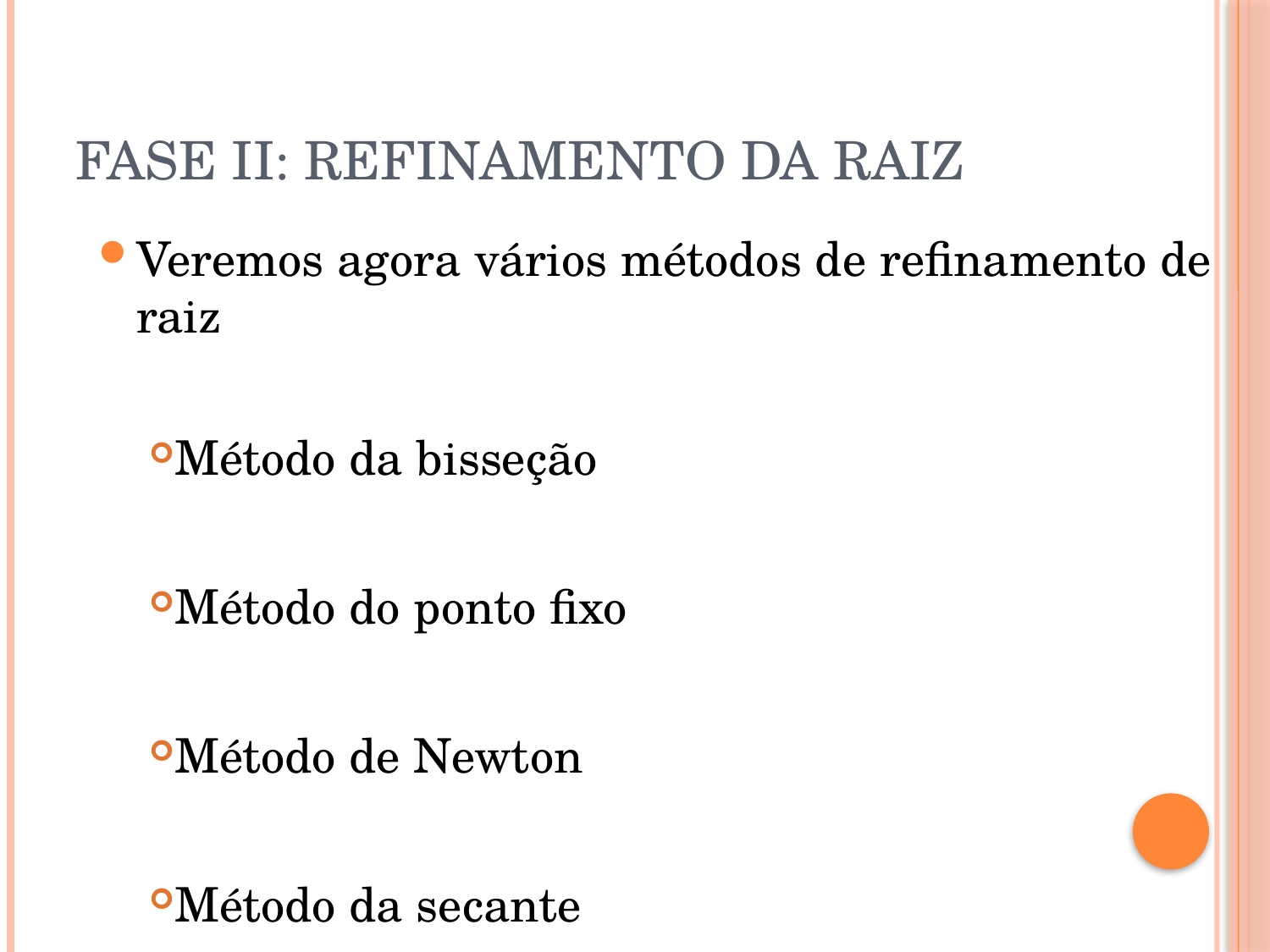

# Fase ii: refinamento da raiz
Veremos agora vários métodos de refinamento de raiz

Método da bisseção

Método do ponto fixo

Método de Newton

Método da secante